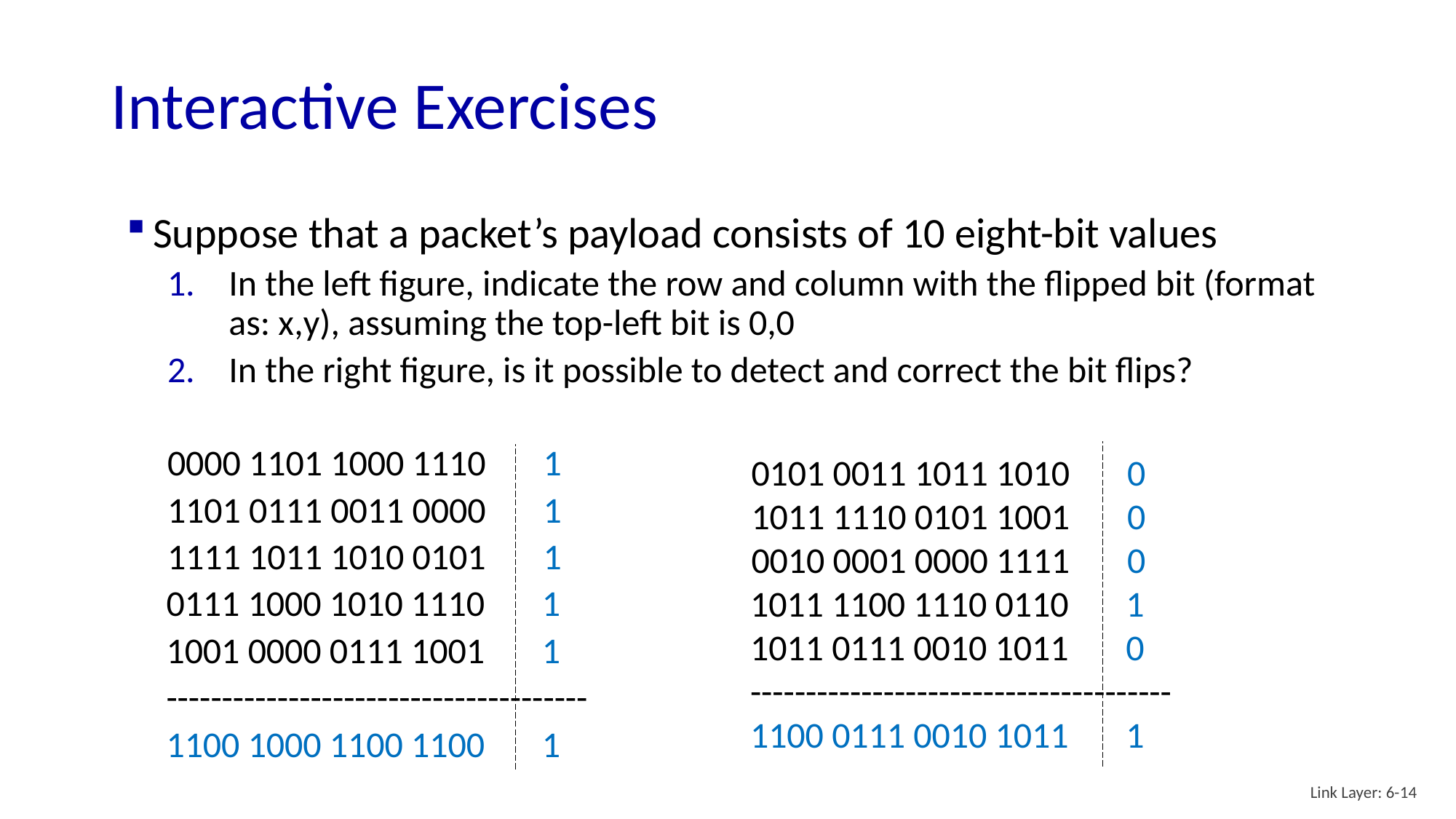

# Interactive Exercises
Suppose that a packet’s payload consists of 10 eight-bit values
In the left figure, indicate the row and column with the flipped bit (format as: x,y), assuming the top-left bit is 0,0
In the right figure, is it possible to detect and correct the bit flips?

0000 1101 1000 1110       1
1101 0111 0011 0000       1
1111 1011 1010 0101       1
0111 1000 1010 1110       1
1001 0000 0111 1001       1
--------------------------------------
1100 1000 1100 1100       1
0101 0011 1011 1010       0
1011 1110 0101 1001       0
0010 0001 0000 1111       0
1011 1100 1110 0110       1
1011 0111 0010 1011       0
--------------------------------------
1100 0111 0010 1011       1
Link Layer: 6-14